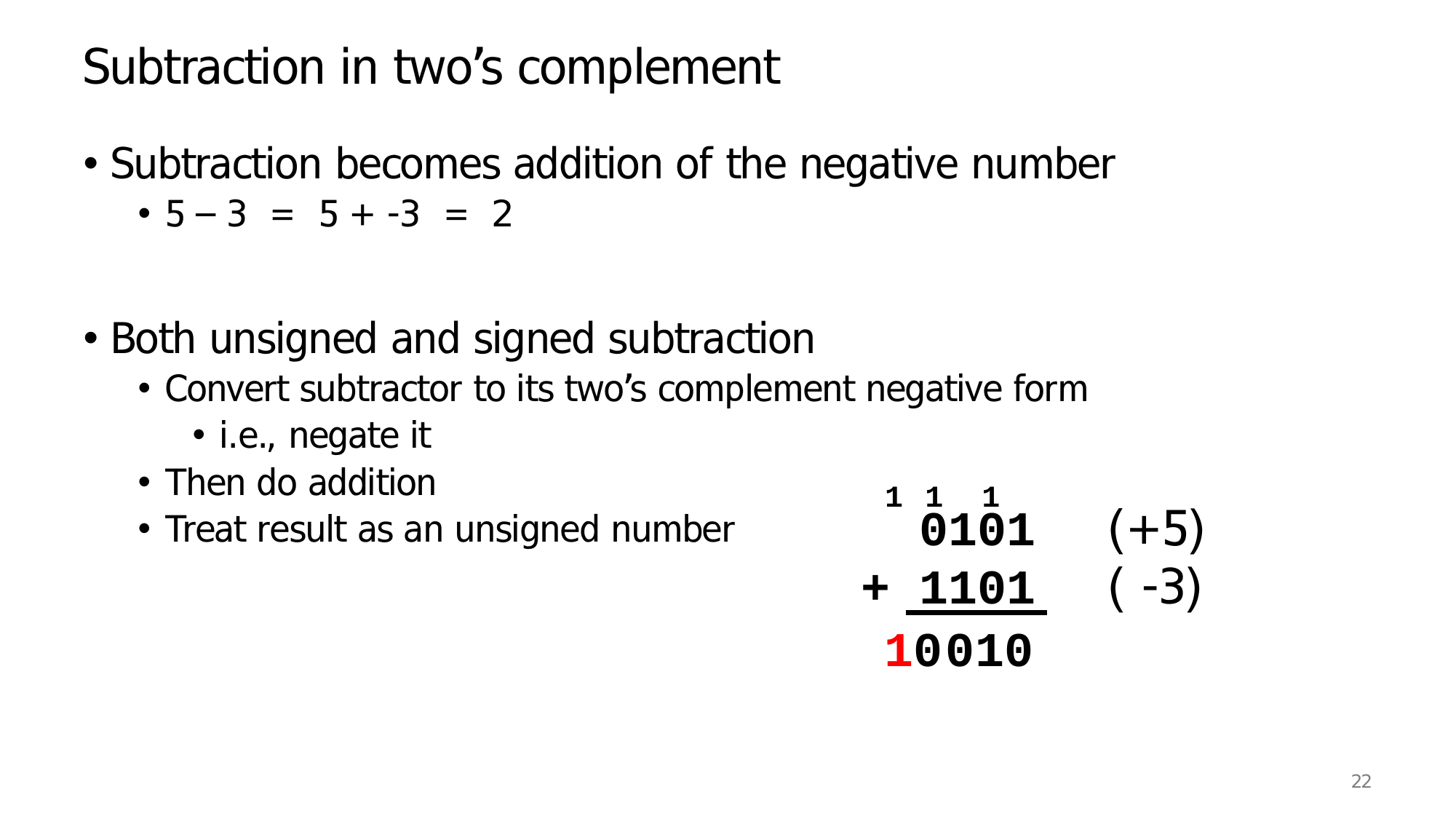

# Subtraction in two’s complement
Subtraction becomes addition of the negative number
5 – 3  =  5 + -3  =  2

Both unsigned and signed subtraction
Convert subtractor to its two’s complement negative form
i.e., negate it
Then do addition
Treat result as an unsigned number
1
1
1
  0101	 (+5)
+ 1101	 ( -3)
10
0
1
0
22